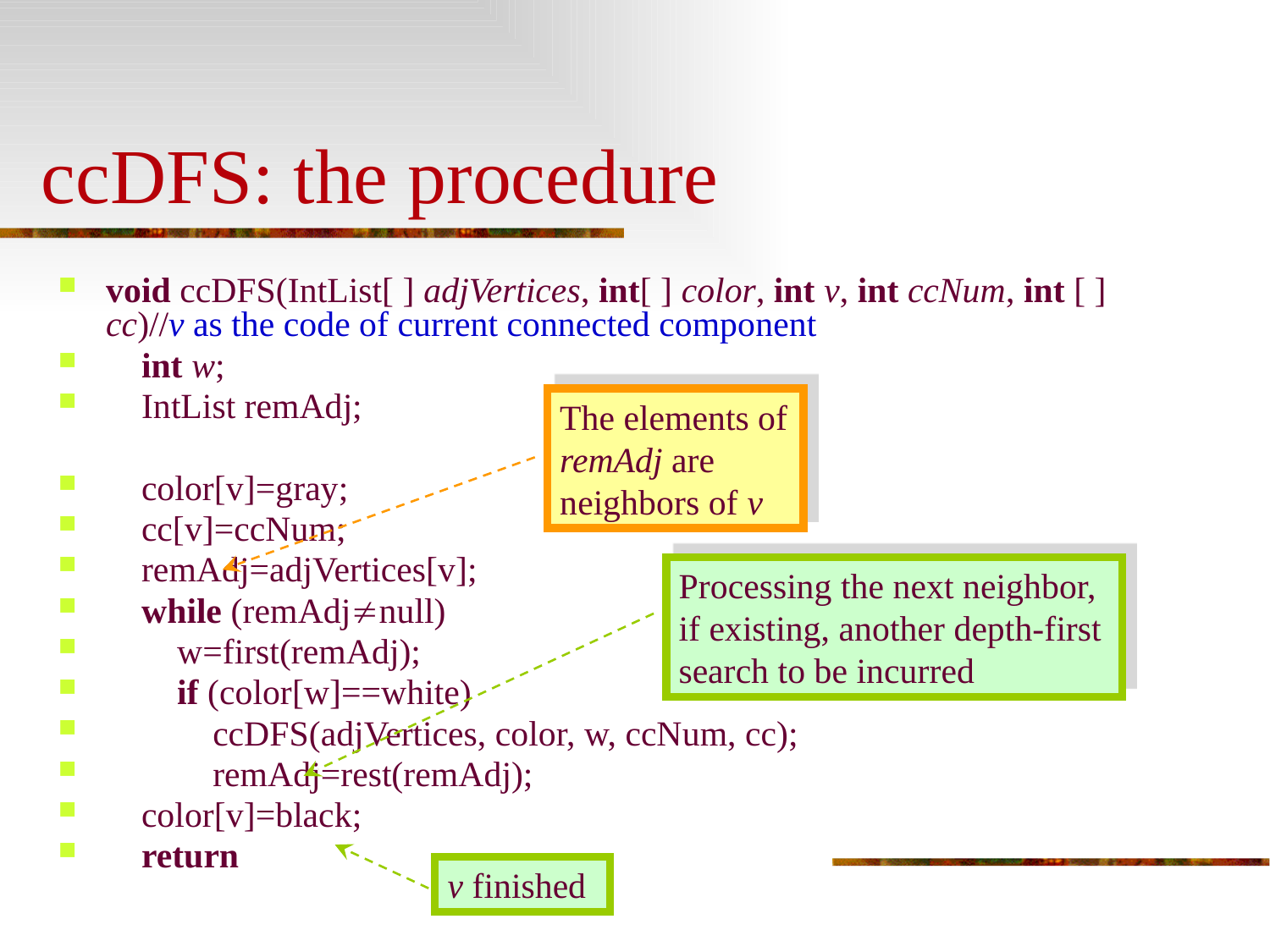

# ccDFS: the procedure
void ccDFS(IntList[ ] adjVertices, int[ ] color, int v, int ccNum, int [ ] cc)//v as the code of current connected component
    int w;
    IntList remAdj;

    color[v]=gray;
    cc[v]=ccNum;
    remAdj=adjVertices[v];
    while (remAdj≠null)
        w=first(remAdj);
        if (color[w]==white)
            ccDFS(adjVertices, color, w, ccNum, cc);
            remAdj=rest(remAdj);
    color[v]=black;
    return
The elements of remAdj are neighbors of v

Processing the next neighbor, if existing, another depth-first search to be incurred

v finished